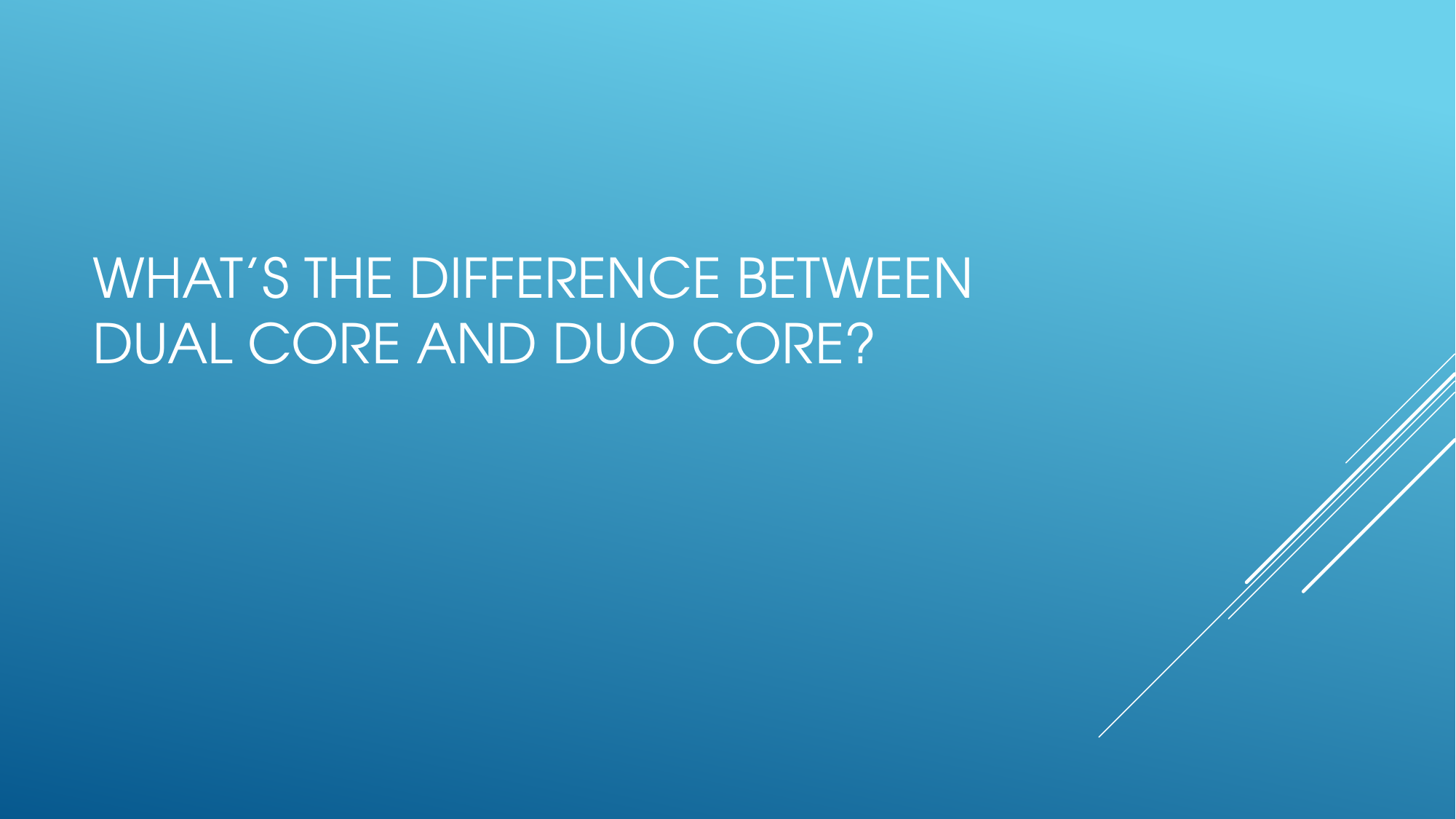

# WhAt’S THE DIFFERENCE BETWEEN DUAL CORE AND DUO CORE?